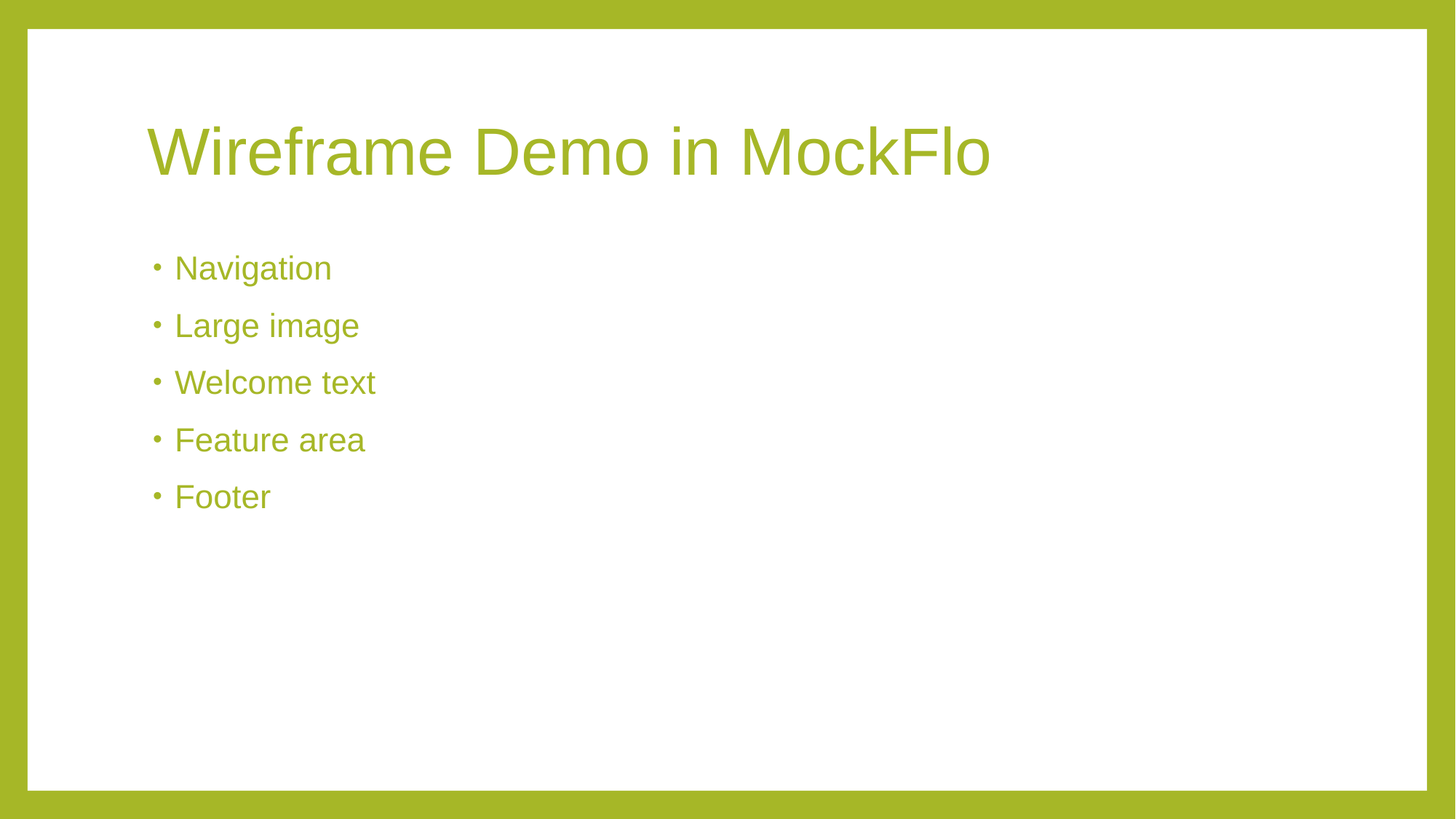

# Wireframe Demo in MockFlo
Navigation
Large image
Welcome text
Feature area
Footer